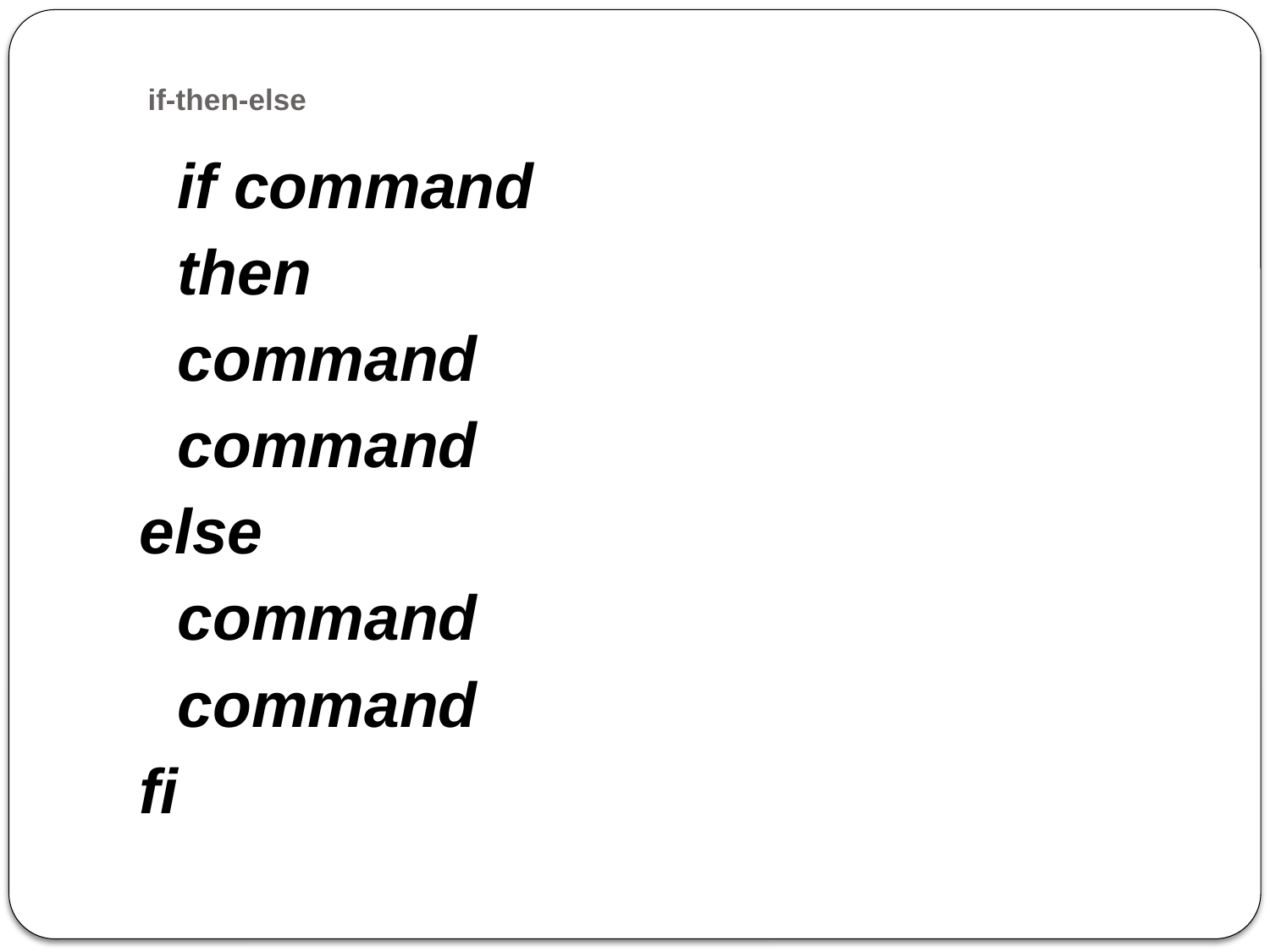

# if-then-else
	if command
	then
	command
	command
else
	command
	command
fi